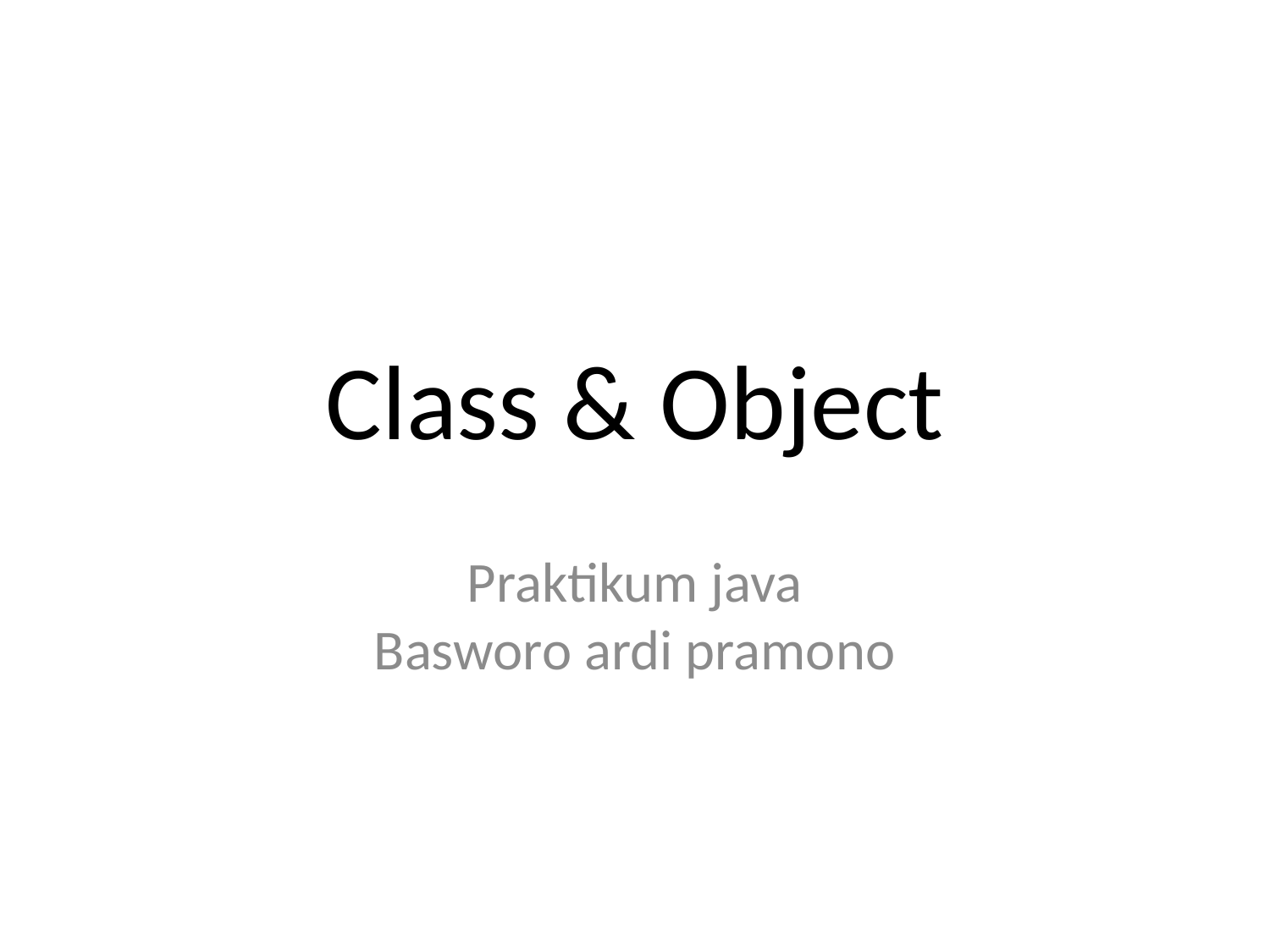

Class & Object
Praktikum java
Basworo ardi pramono